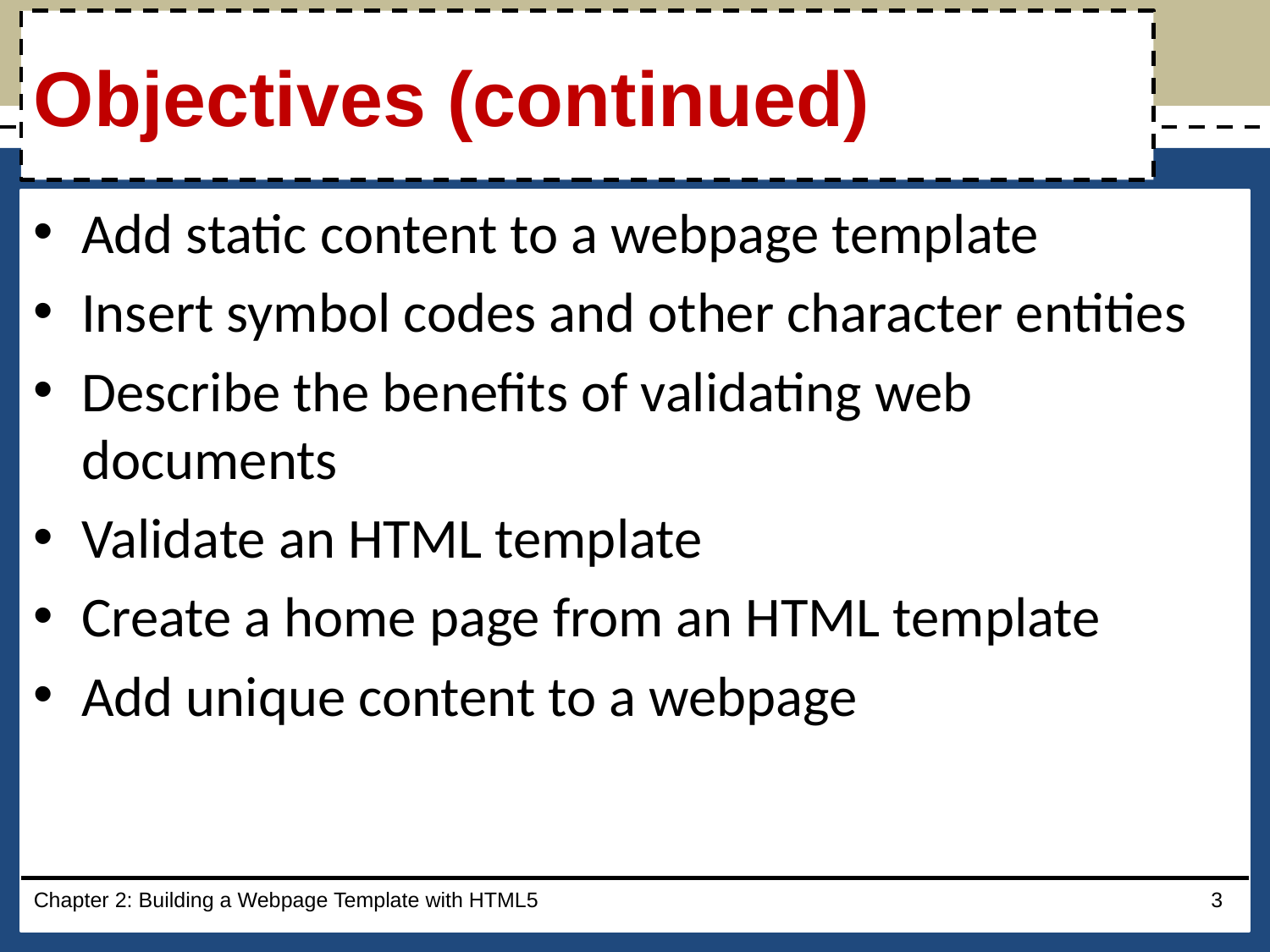

# Objectives (continued)
Add static content to a webpage template
Insert symbol codes and other character entities
Describe the benefits of validating web documents
Validate an HTML template
Create a home page from an HTML template
Add unique content to a webpage
Chapter 2: Building a Webpage Template with HTML5
3